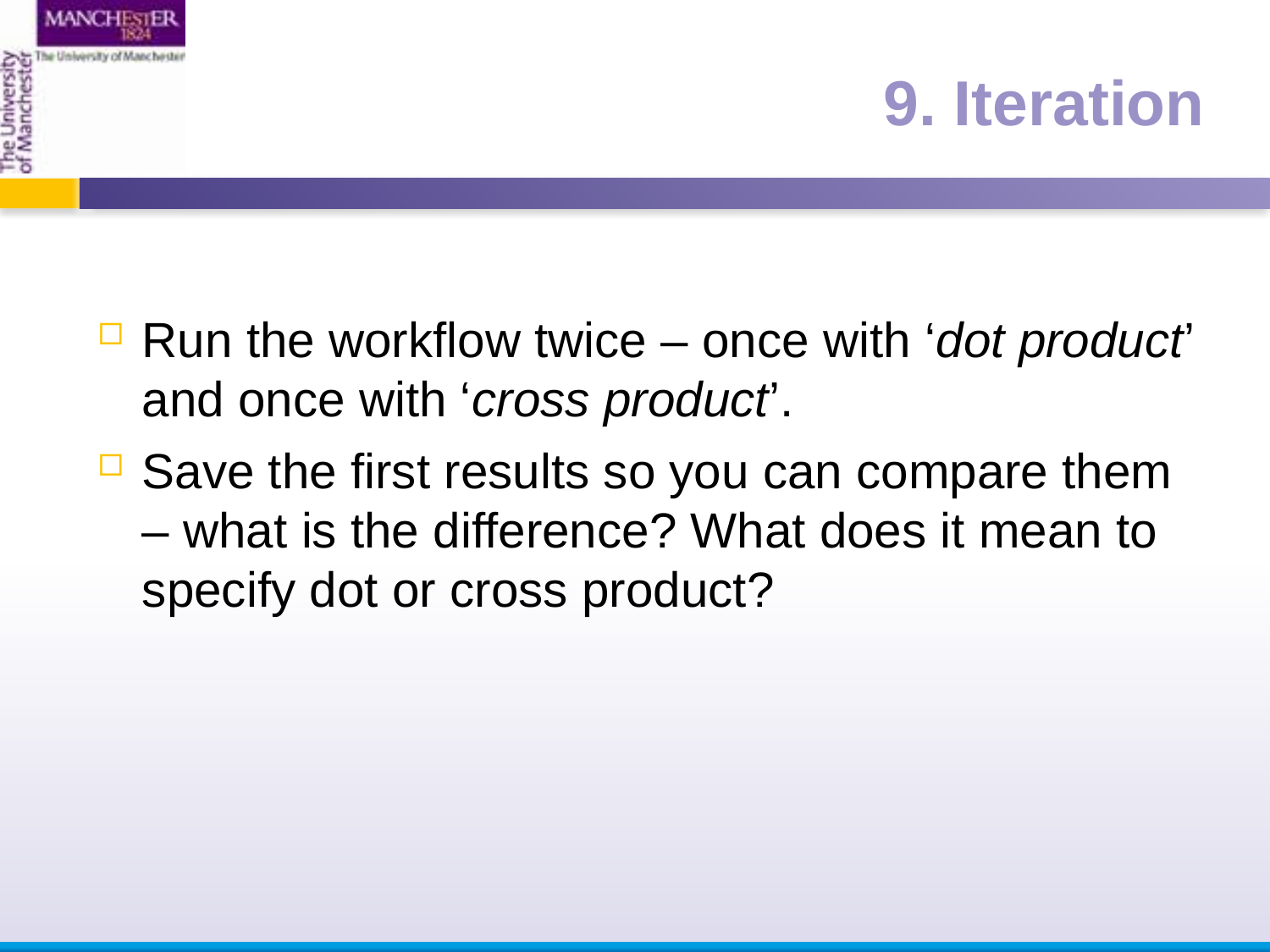

Run the workflow twice – once with ‘dot product’ and once with ‘cross product’.
Save the first results so you can compare them – what is the difference? What does it mean to specify dot or cross product?
9. Iteration